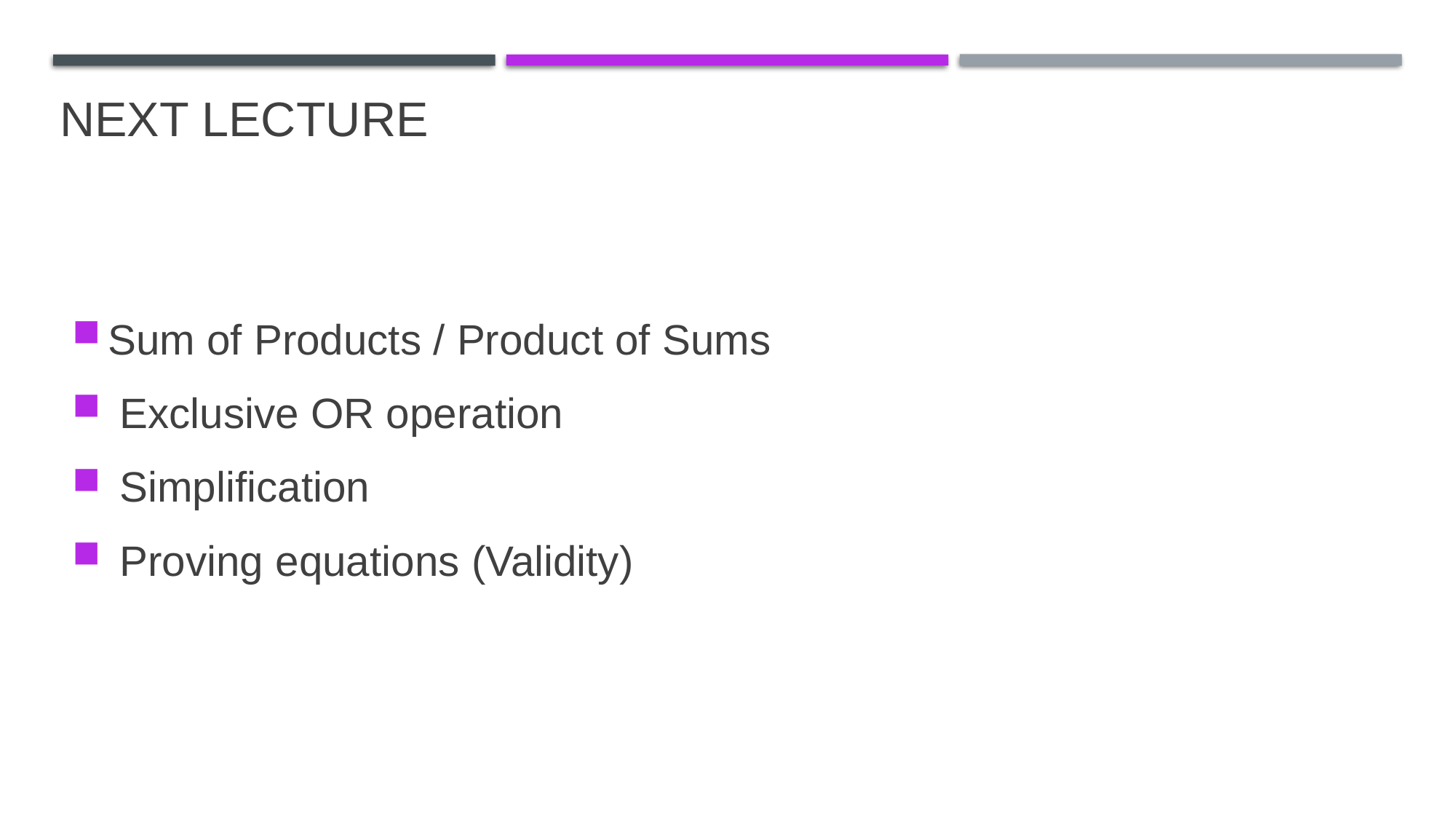

Next Lecture
Sum of Products / Product of Sums
 Exclusive OR operation
 Simplification
 Proving equations (Validity)